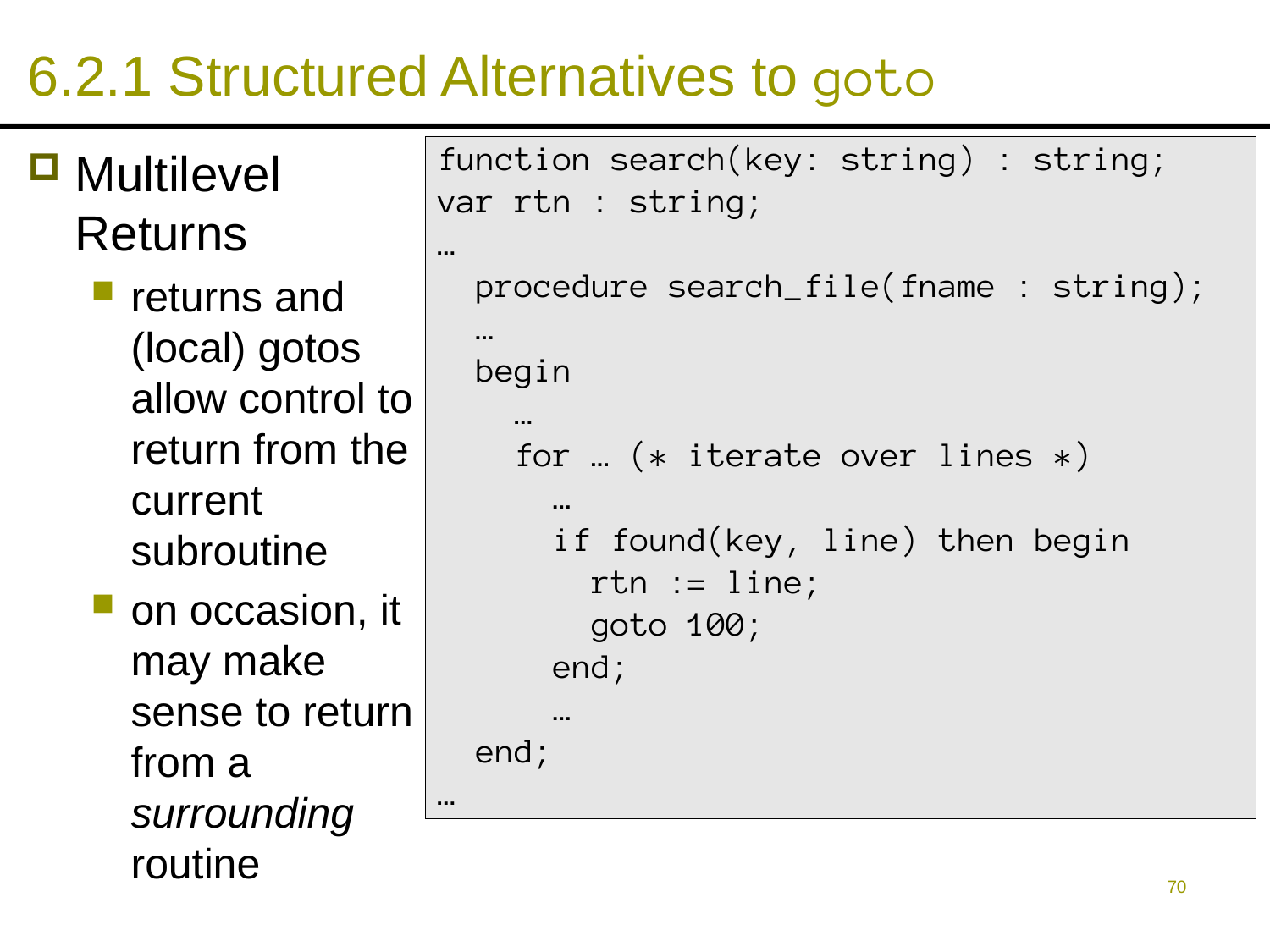

# 6.2.1 Structured Alternatives to goto
Multilevel Returns
returns and (local) gotos allow control to return from the current subroutine
on occasion, it may make sense to return from a surrounding routine
function search(key: string) : string;
var rtn : string;
…
  procedure search_file(fname : string);
  …
  begin
    …
    for … (* iterate over lines *)
      …
      if found(key, line) then begin
        rtn := line;
        goto 100;
      end;
      …
  end;
…
70